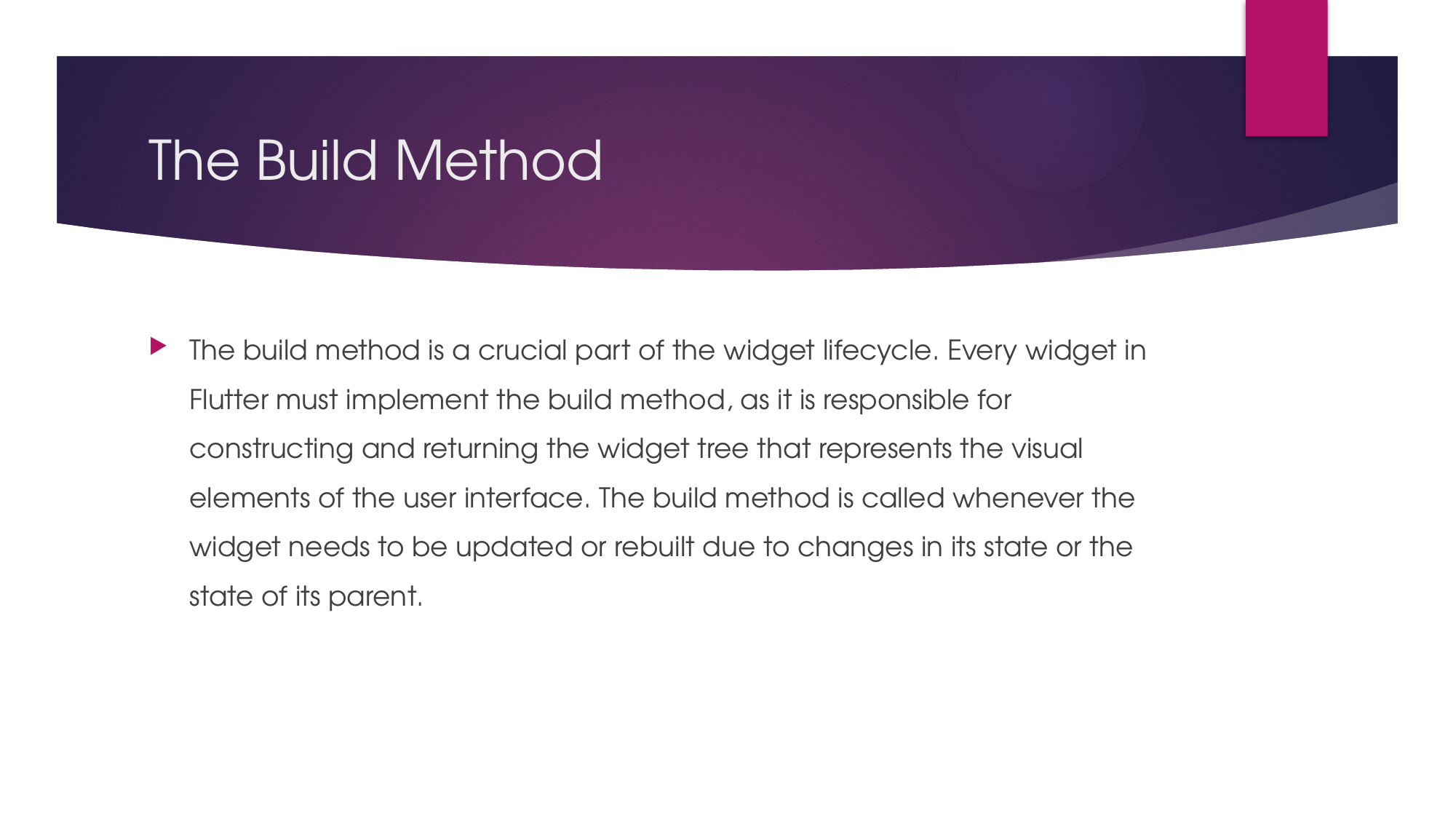

# The Build Method
The build method is a crucial part of the widget lifecycle. Every widget in Flutter must implement the build method, as it is responsible for constructing and returning the widget tree that represents the visual elements of the user interface. The build method is called whenever the widget needs to be updated or rebuilt due to changes in its state or the state of its parent.